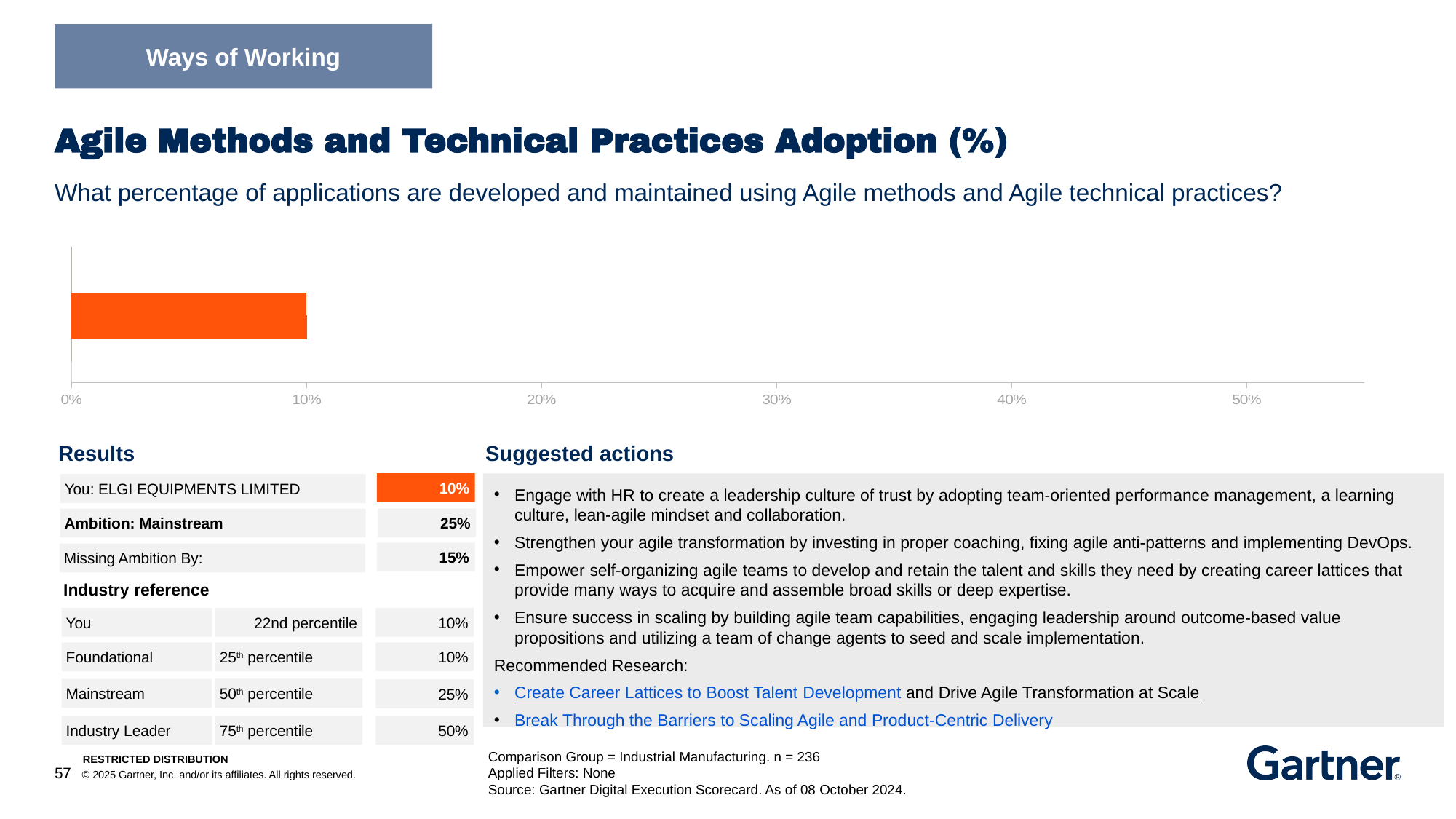

Ways of Working
Agile Methods and Technical Practices Adoption (%)
What percentage of applications are developed and maintained using Agile methods and Agile technical practices?

### Chart

| Category | No data provided 1 | No data provided 2 | No Benchmark Available Yet | Benchmark Unavailable 2 | Client KPI GAP is better than Comparison 1 | Client KPI GAP is better than Comparison 2 | Client KPI GAP is worse than Comparison 1 | Client KPI GAP is worse than Comparison 2 | You no data provided | No Benchmark Available Yet | You better than comparison | You worse than comparison | Low Cohort Value as Target | Low Cohort Value | Median Cohort Value as Target | Median Cohort as Target | High Cohort Value as Target | High Cohort Value |
|---|---|---|---|---|---|---|---|---|---|---|---|---|---|---|---|---|---|---|
Results
Suggested actions
10%
Engage with HR to create a leadership culture of trust by adopting team-oriented performance management, a learning culture, lean-agile mindset and collaboration.
Strengthen your agile transformation by investing in proper coaching, fixing agile anti-patterns and implementing DevOps.
Empower self-organizing agile teams to develop and retain the talent and skills they need by creating career lattices that provide many ways to acquire and assemble broad skills or deep expertise.
Ensure success in scaling by building agile team capabilities, engaging leadership around outcome-based value propositions and utilizing a team of change agents to seed and scale implementation.
Recommended Research:
Create Career Lattices to Boost Talent Development and Drive Agile Transformation at Scale
Break Through the Barriers to Scaling Agile and Product-Centric Delivery

You: ELGI EQUIPMENTS LIMITED
25%
Ambition: Mainstream
15%
Missing Ambition By:
Industry reference
10%
You
22nd percentile
10%
Foundational
25th percentile
50th percentile
Mainstream
25%
Industry Leader
75th percentile
50%
Comparison Group = Industrial Manufacturing. n = 236
Applied Filters: None
Source: Gartner Digital Execution Scorecard. As of 08 October 2024.